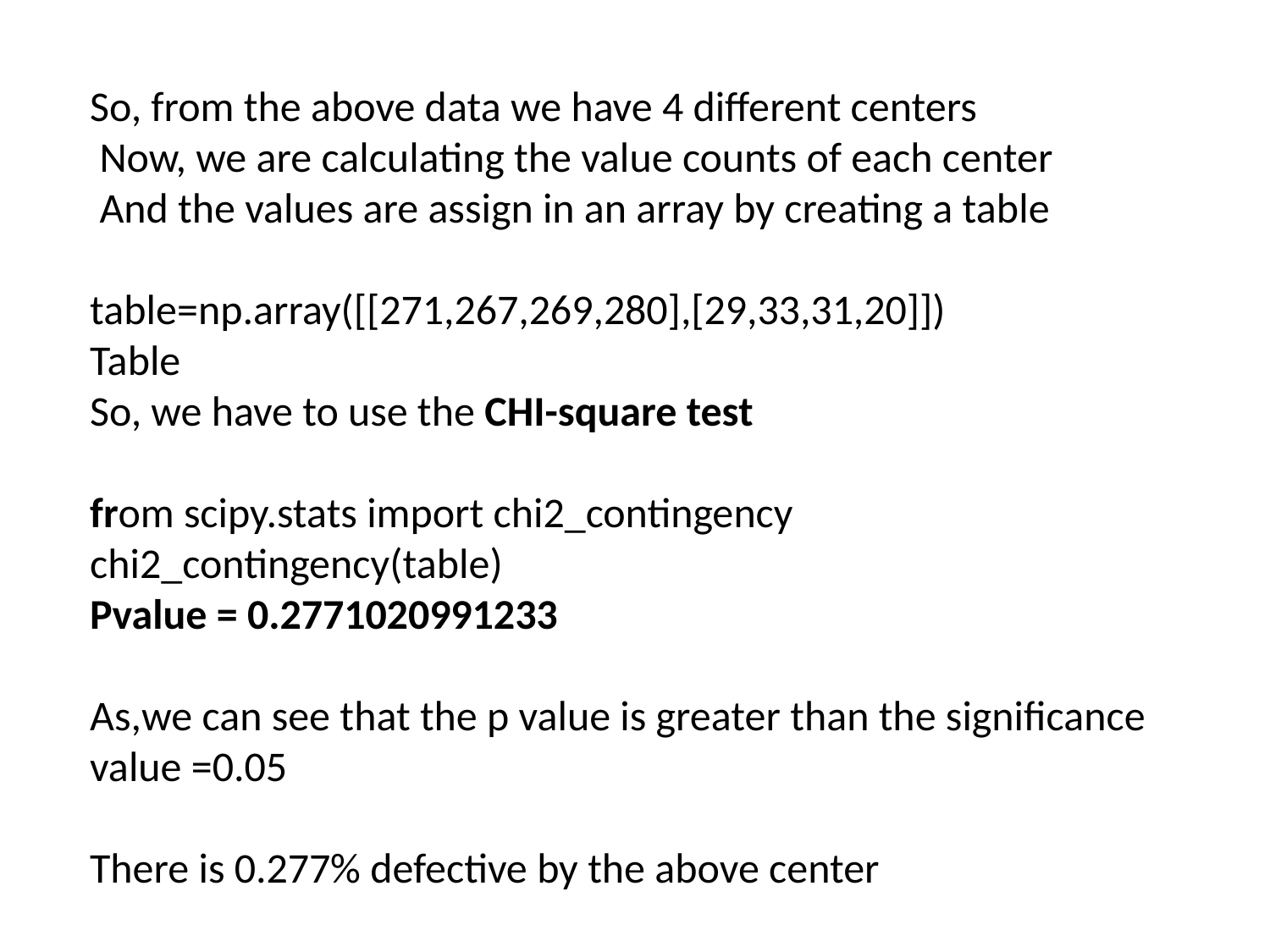

So, from the above data we have 4 different centers
 Now, we are calculating the value counts of each center
 And the values are assign in an array by creating a table

table=np.array([[271,267,269,280],[29,33,31,20]])
Table
So, we have to use the CHI-square test

from scipy.stats import chi2_contingency
chi2_contingency(table)
Pvalue = 0.2771020991233

As,we can see that the p value is greater than the significance value =0.05

There is 0.277% defective by the above center